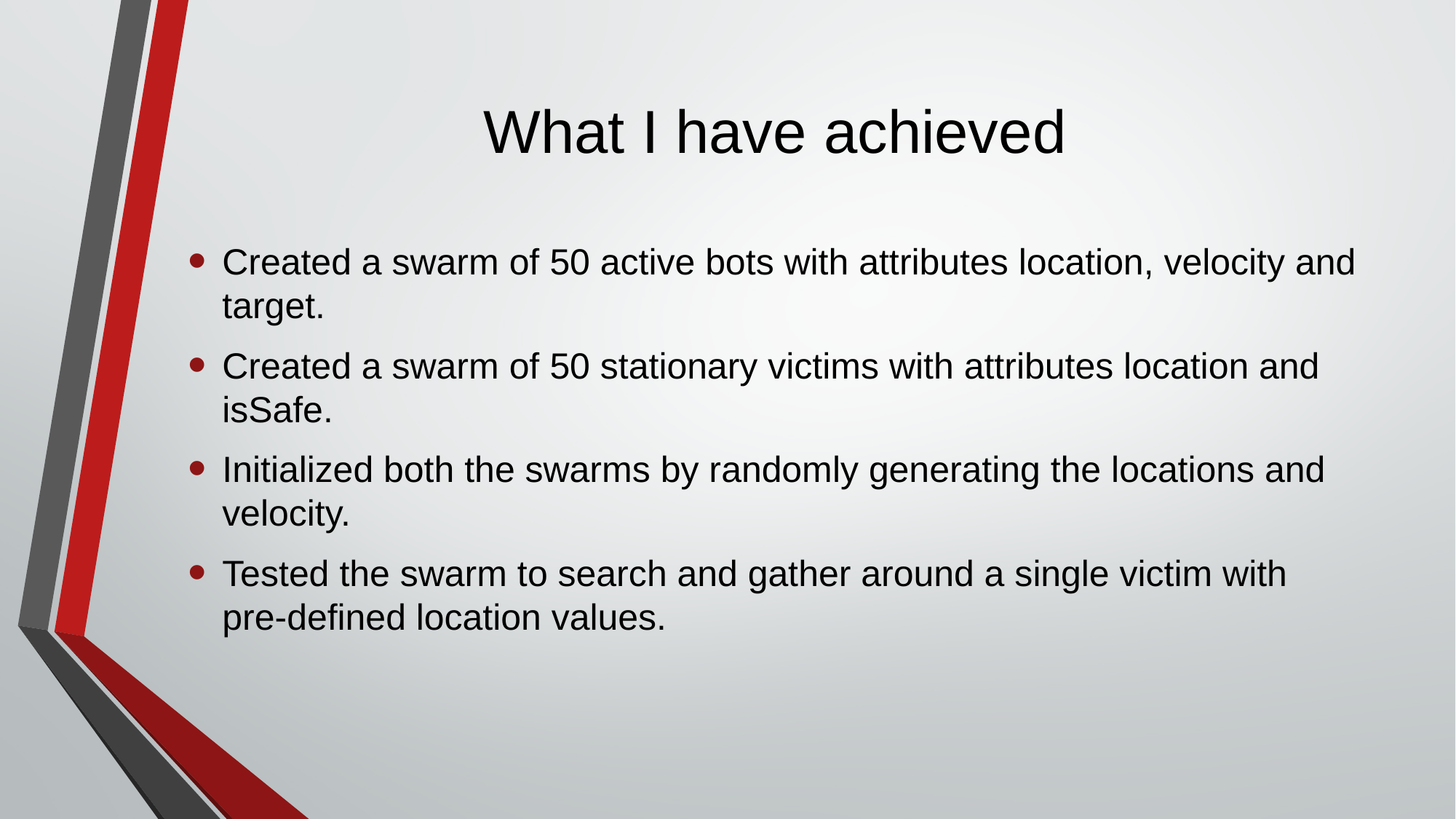

# What I have achieved
Created a swarm of 50 active bots with attributes location, velocity and target.
Created a swarm of 50 stationary victims with attributes location and isSafe.
Initialized both the swarms by randomly generating the locations and velocity.
Tested the swarm to search and gather around a single victim with pre-defined location values.